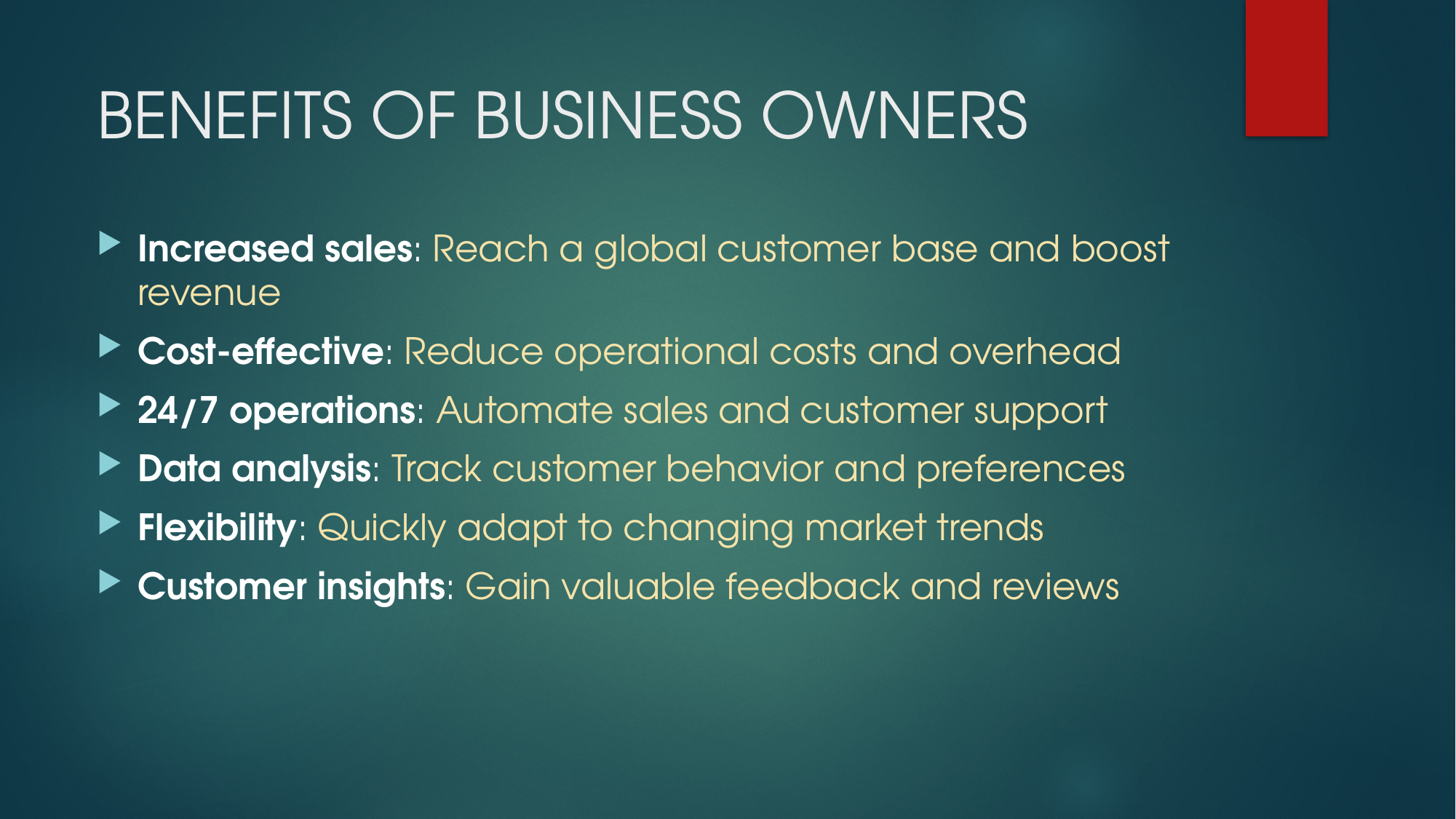

# BENEFITS OF BUSINESS OWNERS
Increased sales: Reach a global customer base and boost revenue
Cost-effective: Reduce operational costs and overhead
24/7 operations: Automate sales and customer support
Data analysis: Track customer behavior and preferences
Flexibility: Quickly adapt to changing market trends
Customer insights: Gain valuable feedback and reviews